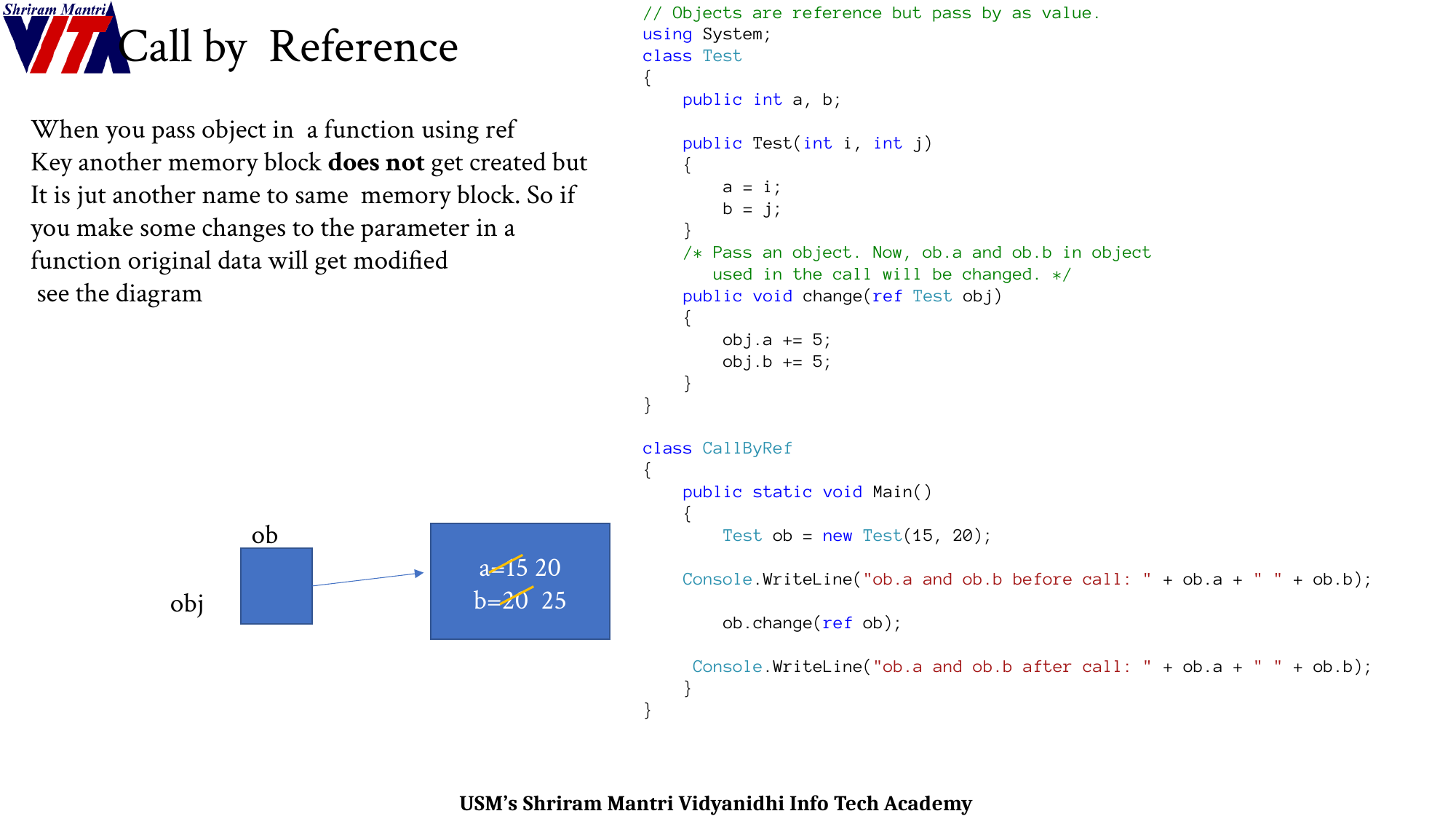

# Call by  Reference
// Objects are reference but pass by as value.
using System;
class Test
{
    public int a, b;

    public Test(int i, int j)
    {
        a = i;
        b = j;
    }
    /* Pass an object. Now, ob.a and ob.b in object
       used in the call will be changed. */
    public void change(ref Test obj)
    {
        obj.a += 5;
        obj.b += 5;
    }
}

class CallByRef
{
    public static void Main()
    {
        Test ob = new Test(15, 20);

    Console.WriteLine("ob.a and ob.b before call: " + ob.a + " " + ob.b);

        ob.change(ref ob);

     Console.WriteLine("ob.a and ob.b after call: " + ob.a + " " + ob.b);
    }
}

When you pass object in  a function using ref
Key another memory block does not get created but
It is jut another name to same  memory block. So if you make some changes to the parameter in a function original data will get modified
 see the diagram

ob
a=15 20
b=20  25

obj